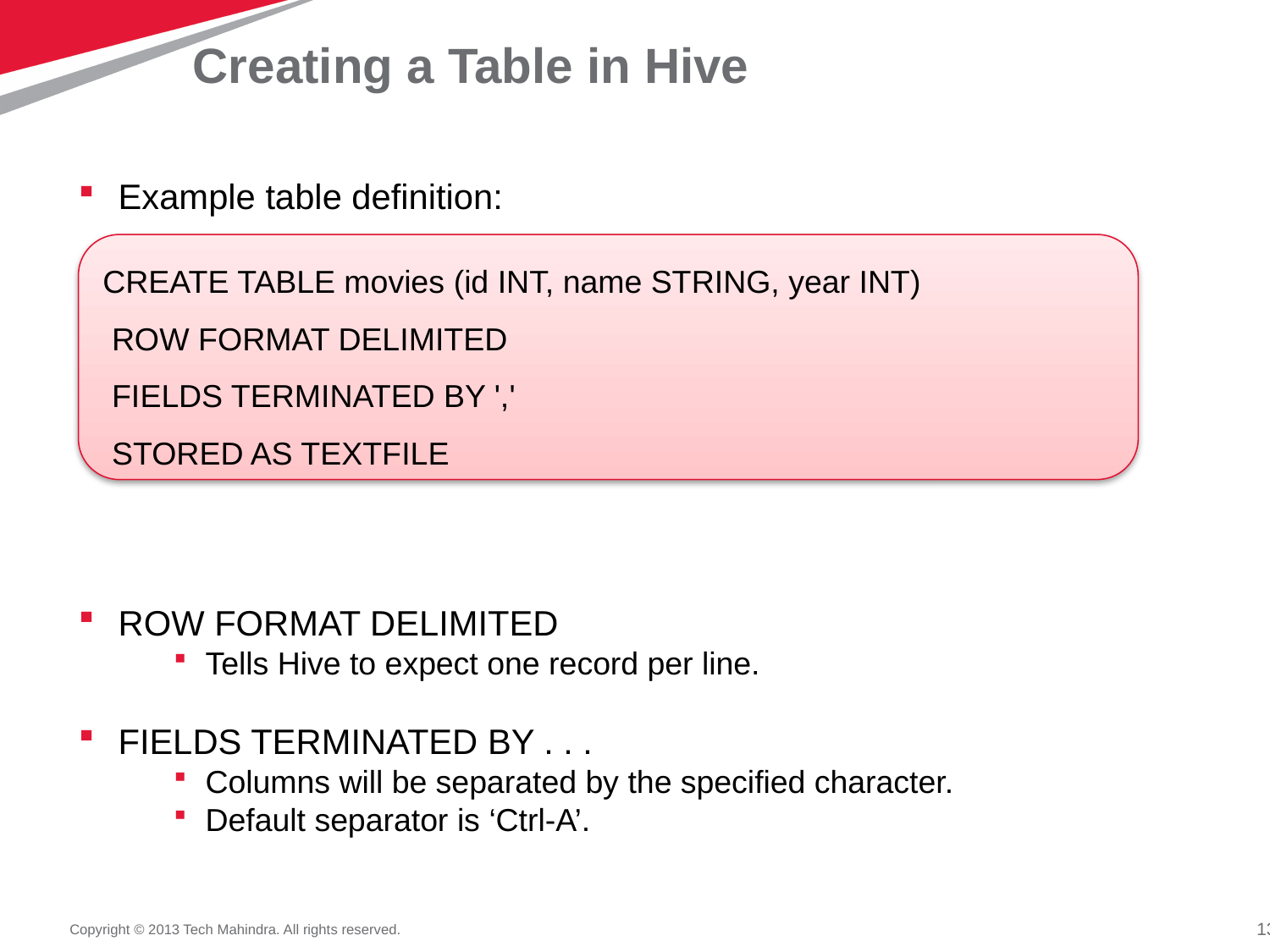

# Creating a Table in Hive
Example table definition:

ROW FORMAT DELIMITED
Tells Hive to expect one record per line.

FIELDS TERMINATED BY . . .
Columns will be separated by the specified character.
Default separator is ‘Ctrl-A’.
CREATE TABLE movies (id INT, name STRING, year INT)
 ROW FORMAT DELIMITED
 FIELDS TERMINATED BY ','
 STORED AS TEXTFILE